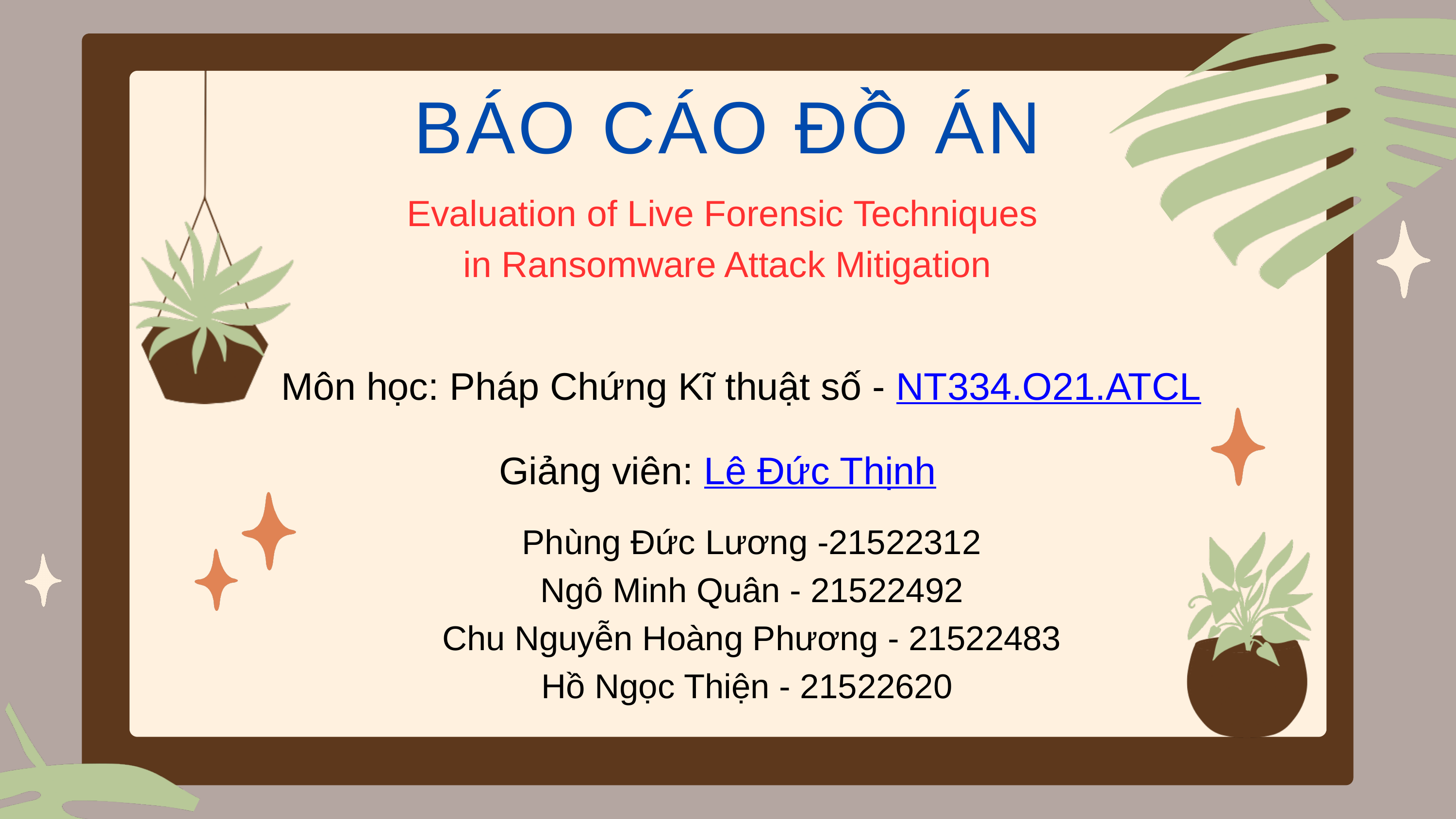

BÁO CÁO ĐỒ ÁN
Evaluation of Live Forensic Techniques
in Ransomware Attack Mitigation

Môn học: Pháp Chứng Kĩ thuật số - NT334.O21.ATCL

Giảng viên: Lê Đức Thịnh

Phùng Đức Lương -21522312
Ngô Minh Quân - 21522492
Chu Nguyễn Hoàng Phương - 21522483
Hồ Ngọc Thiện - 21522620